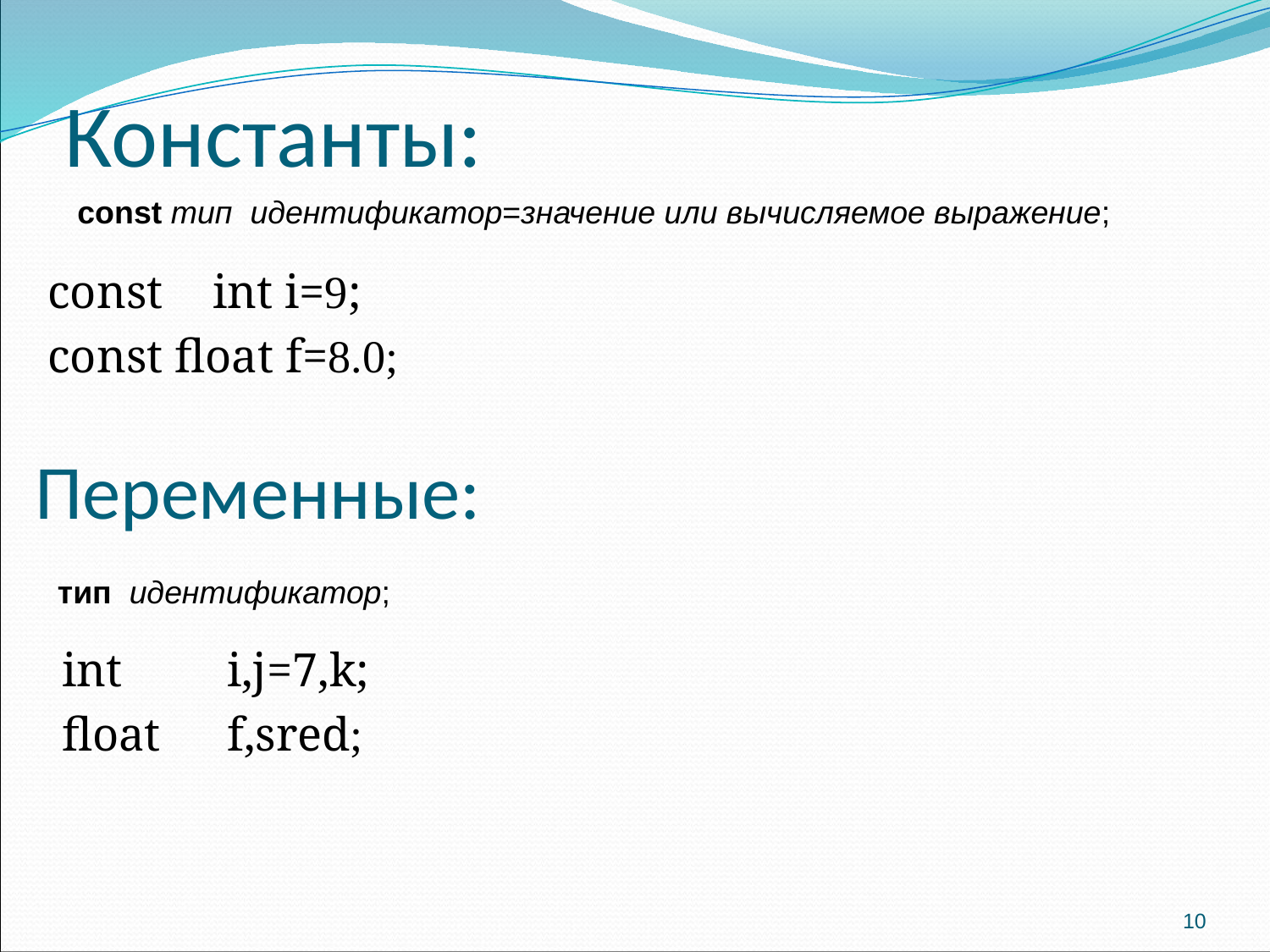

# Константы:
const тип  идентификатор=значение или вычисляемое выражение;
const	int i=9;
const float f=8.0;

Переменные:
тип  идентификатор;
int	i,j=7,k;
float 	f,sred;

10